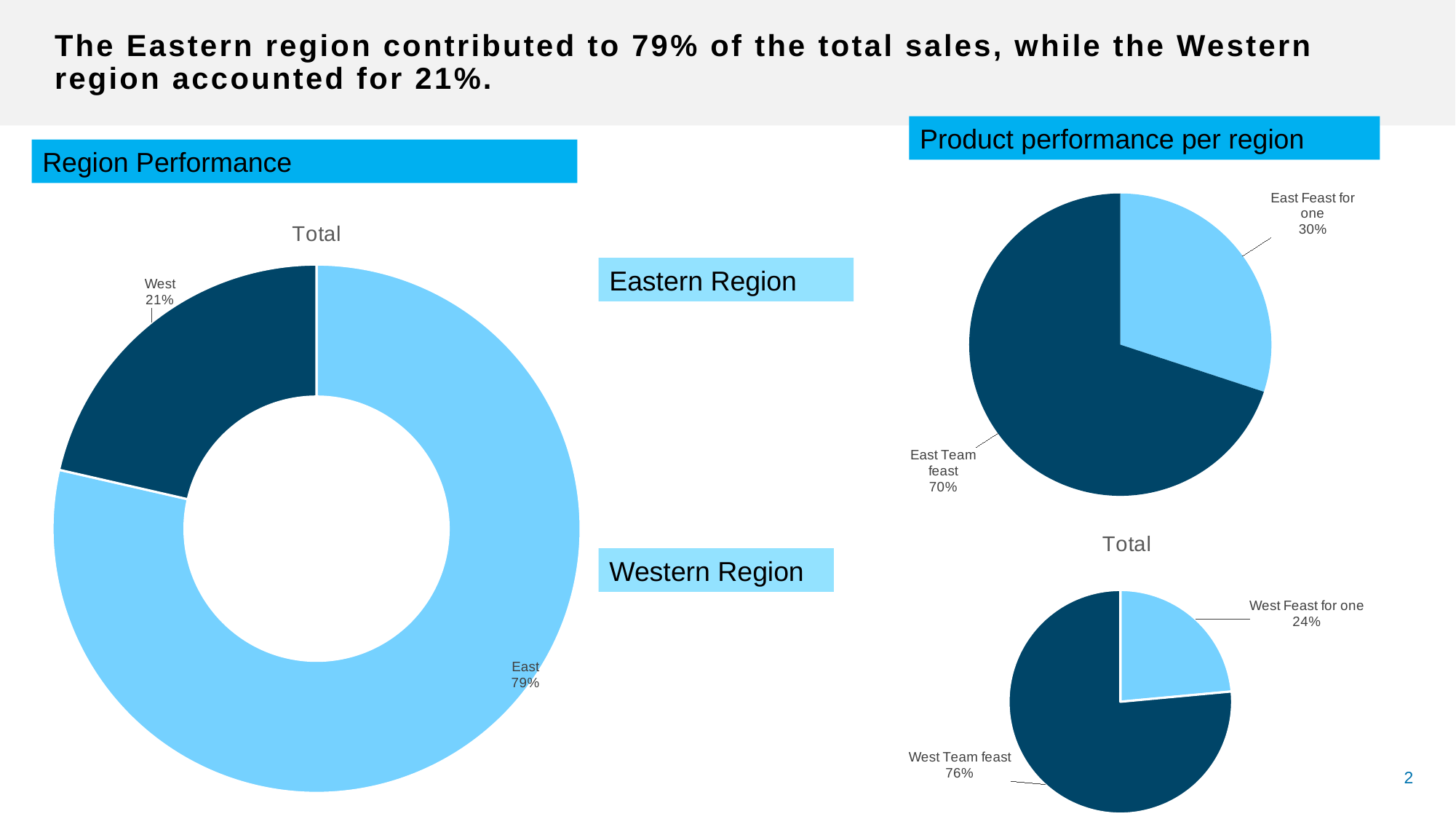

# The Eastern region contributed to 79% of the total sales, while the Western region accounted for 21%.
Product performance per region
Region Performance

### Chart

| Category | Total |
|---|---|
| Feast for one | 3531091.6700074906 |
| Team feast | 8219142.290020833 |

### Chart:

| Category | Total |
|---|---|
| East | 11750233.9600596 |
| West | 3202938.150004871 |
Eastern Region

### Chart:

| Category | Total |
|---|---|
| Feast for one | 753741.4599995614 |
| Team feast | 2449196.690000775 |
Western Region
2